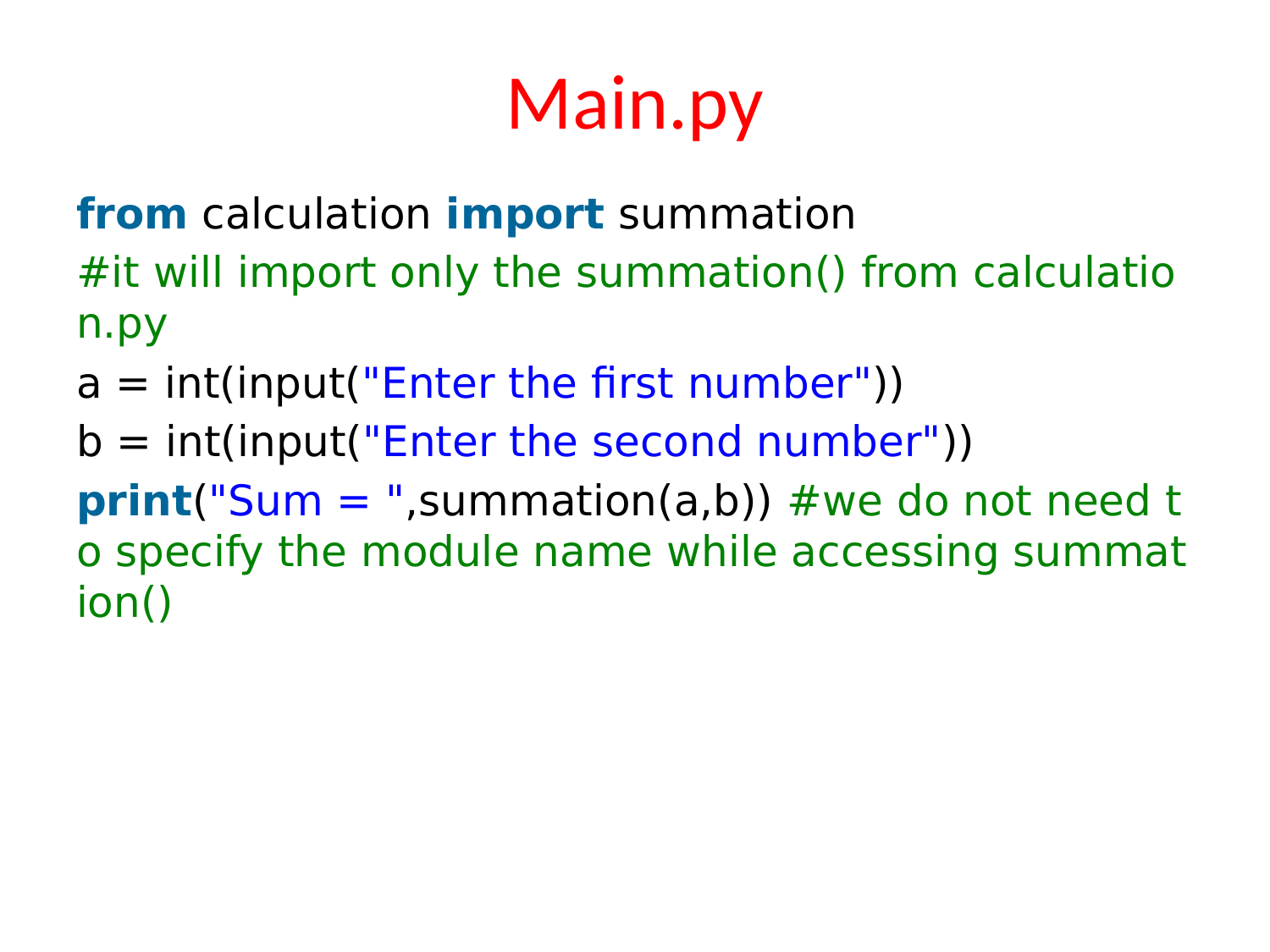

# Main.py
from calculation import summation
#it will import only the summation() from calculation.py
a = int(input("Enter the first number"))
b = int(input("Enter the second number"))
print("Sum = ",summation(a,b)) #we do not need to specify the module name while accessing summation()